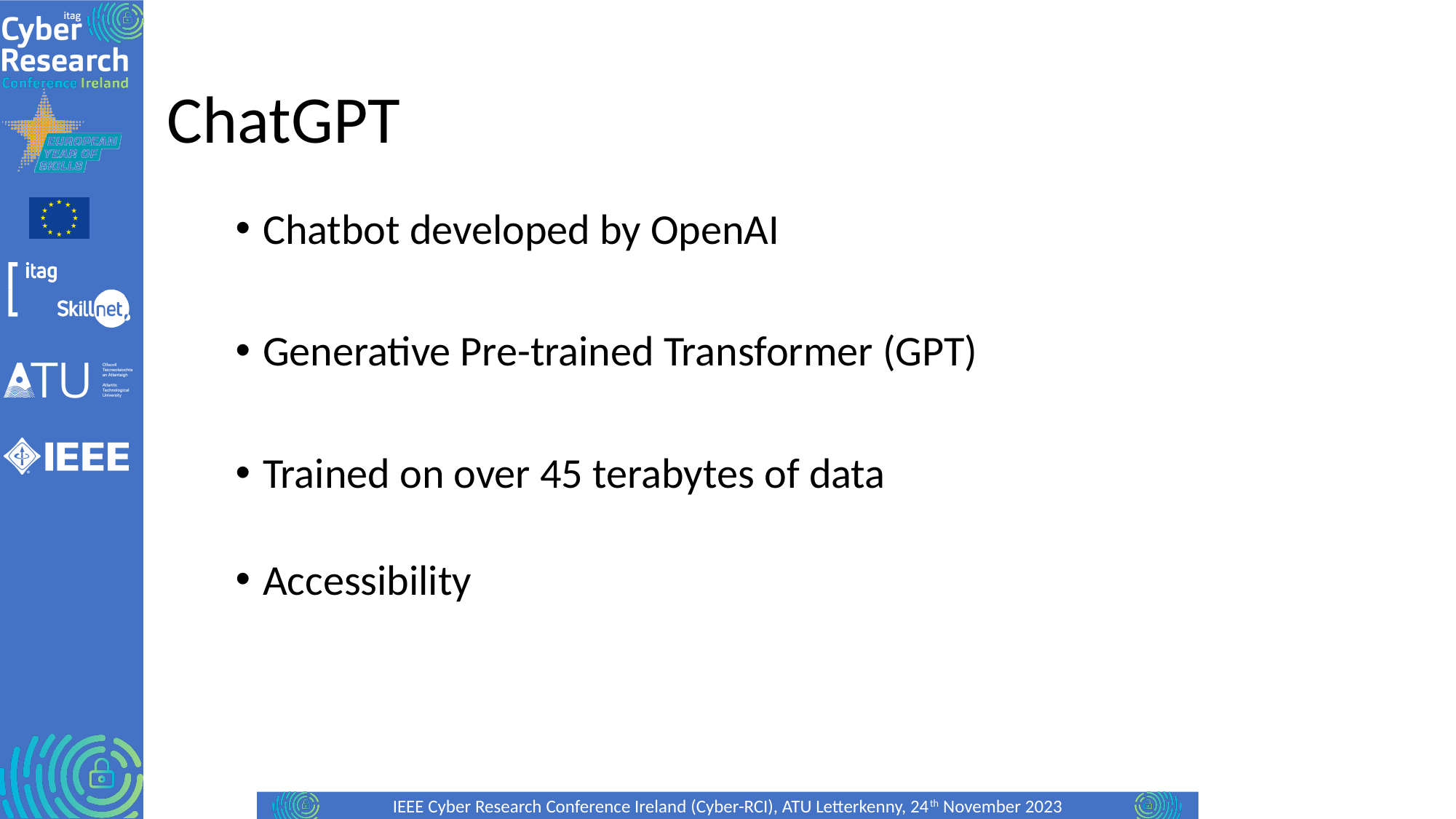

# ChatGPT
Chatbot developed by OpenAI

Generative Pre-trained Transformer (GPT)

Trained on over 45 terabytes of data
Accessibility